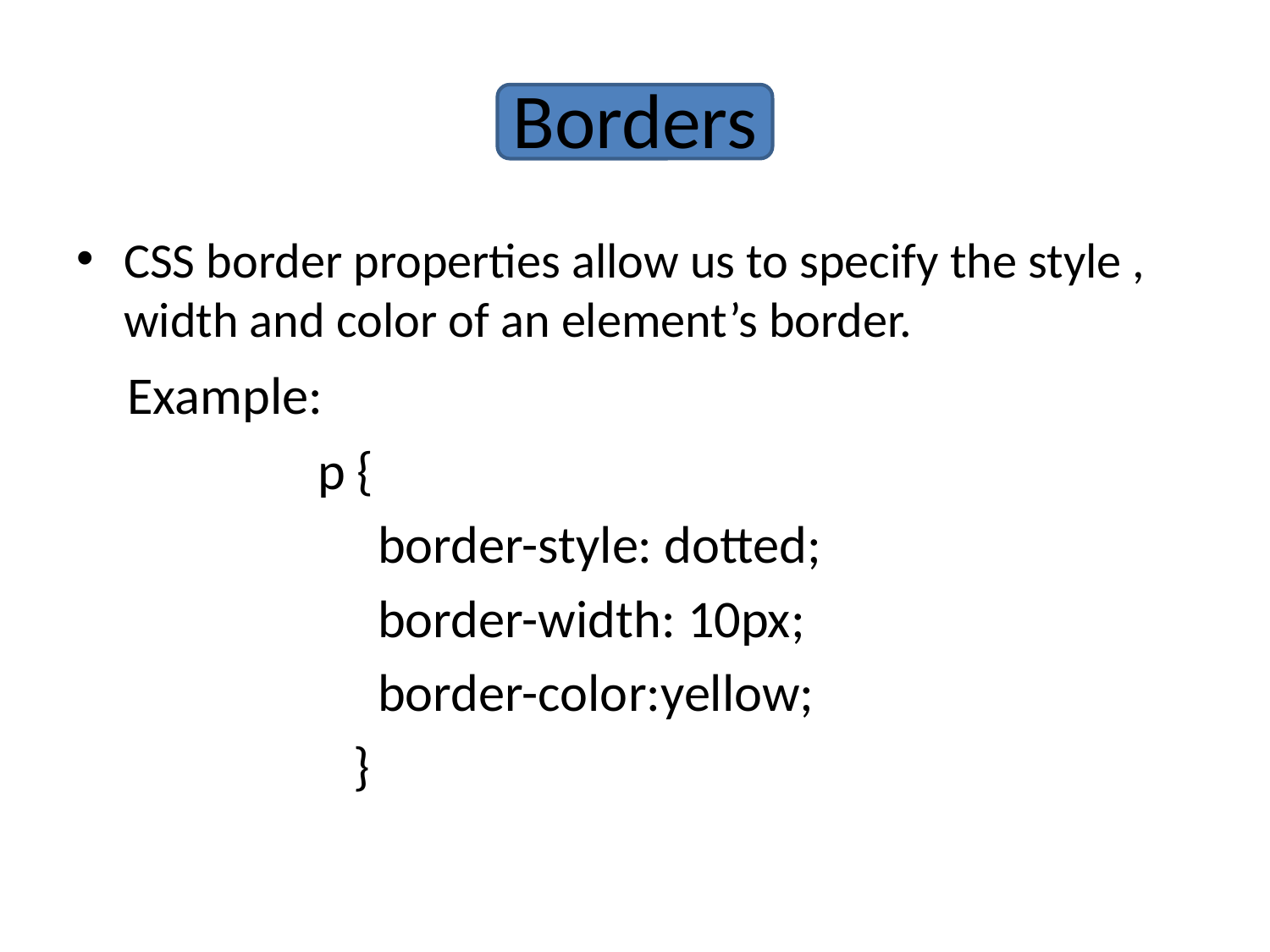

# Borders

CSS border properties allow us to specify the style , width and color of an element’s border.
    Example:
                    p {
                         border-style: dotted;
                         border-width: 10px;
                         border-color:yellow;
                       }